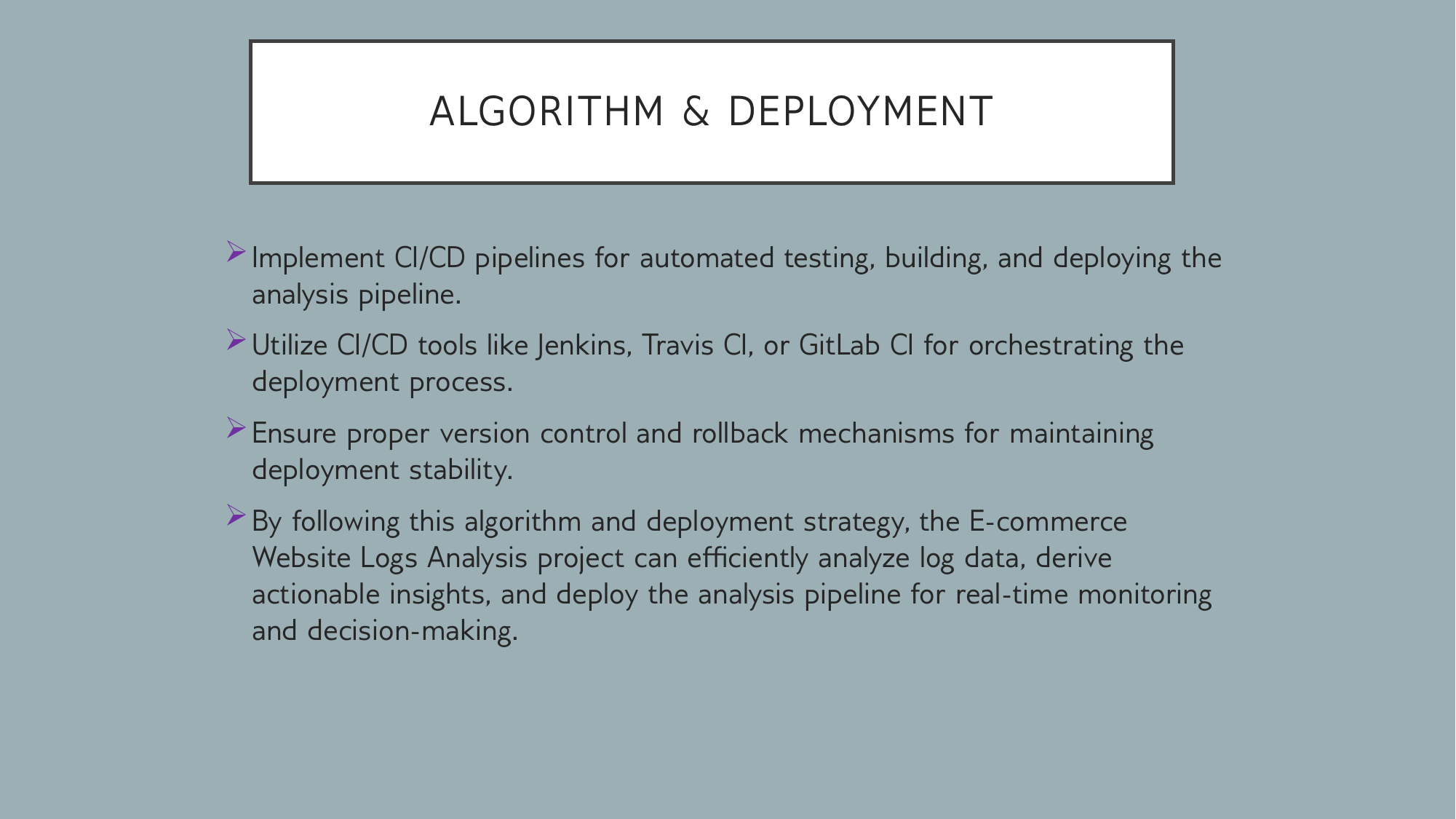

# Algorithm & Deployment
Implement CI/CD pipelines for automated testing, building, and deploying the analysis pipeline.
Utilize CI/CD tools like Jenkins, Travis CI, or GitLab CI for orchestrating the deployment process.
Ensure proper version control and rollback mechanisms for maintaining deployment stability.
By following this algorithm and deployment strategy, the E-commerce Website Logs Analysis project can efficiently analyze log data, derive actionable insights, and deploy the analysis pipeline for real-time monitoring and decision-making.